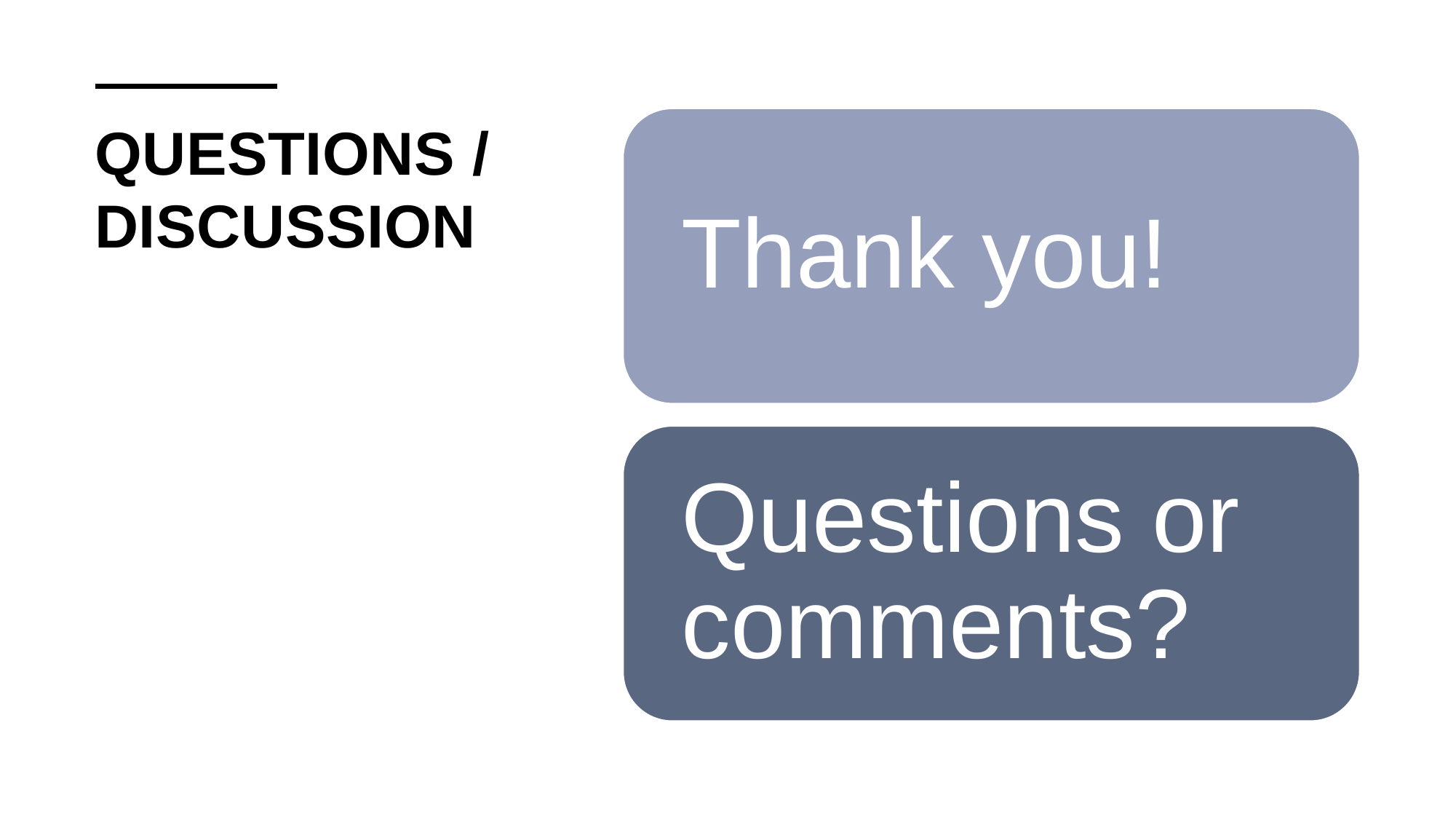

Thank you!
Questions or comments?
# Questions / Discussion